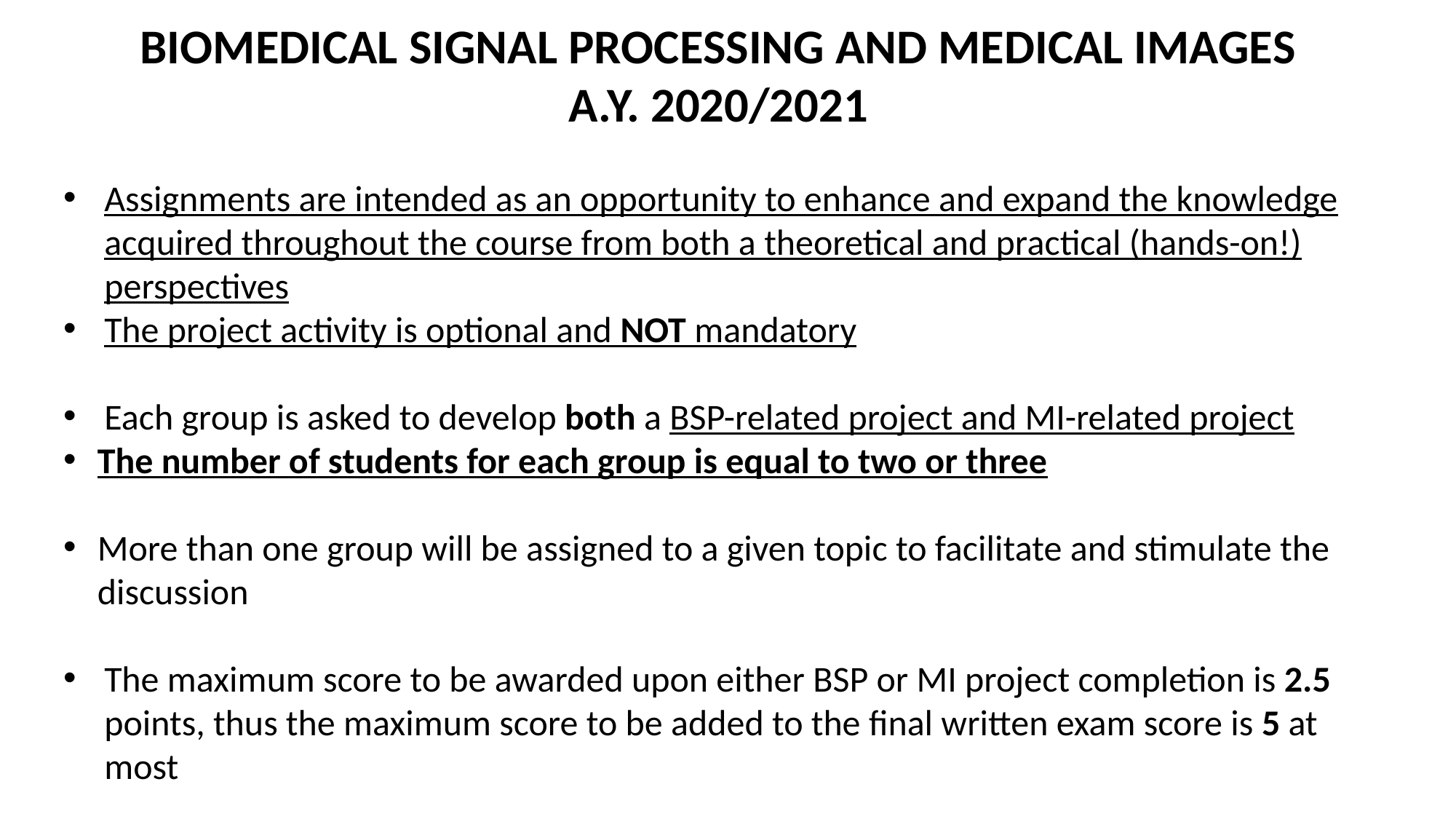

BIOMEDICAL SIGNAL PROCESSING AND MEDICAL IMAGES
A.Y. 2020/2021

Assignments are intended as an opportunity to enhance and expand the knowledge acquired throughout the course from both a theoretical and practical (hands-on!) perspectives
The project activity is optional and NOT mandatory

Each group is asked to develop both a BSP-related project and MI-related project
The number of students for each group is equal to two or three

More than one group will be assigned to a given topic to facilitate and stimulate the discussion

The maximum score to be awarded upon either BSP or MI project completion is 2.5 points, thus the maximum score to be added to the final written exam score is 5 at most